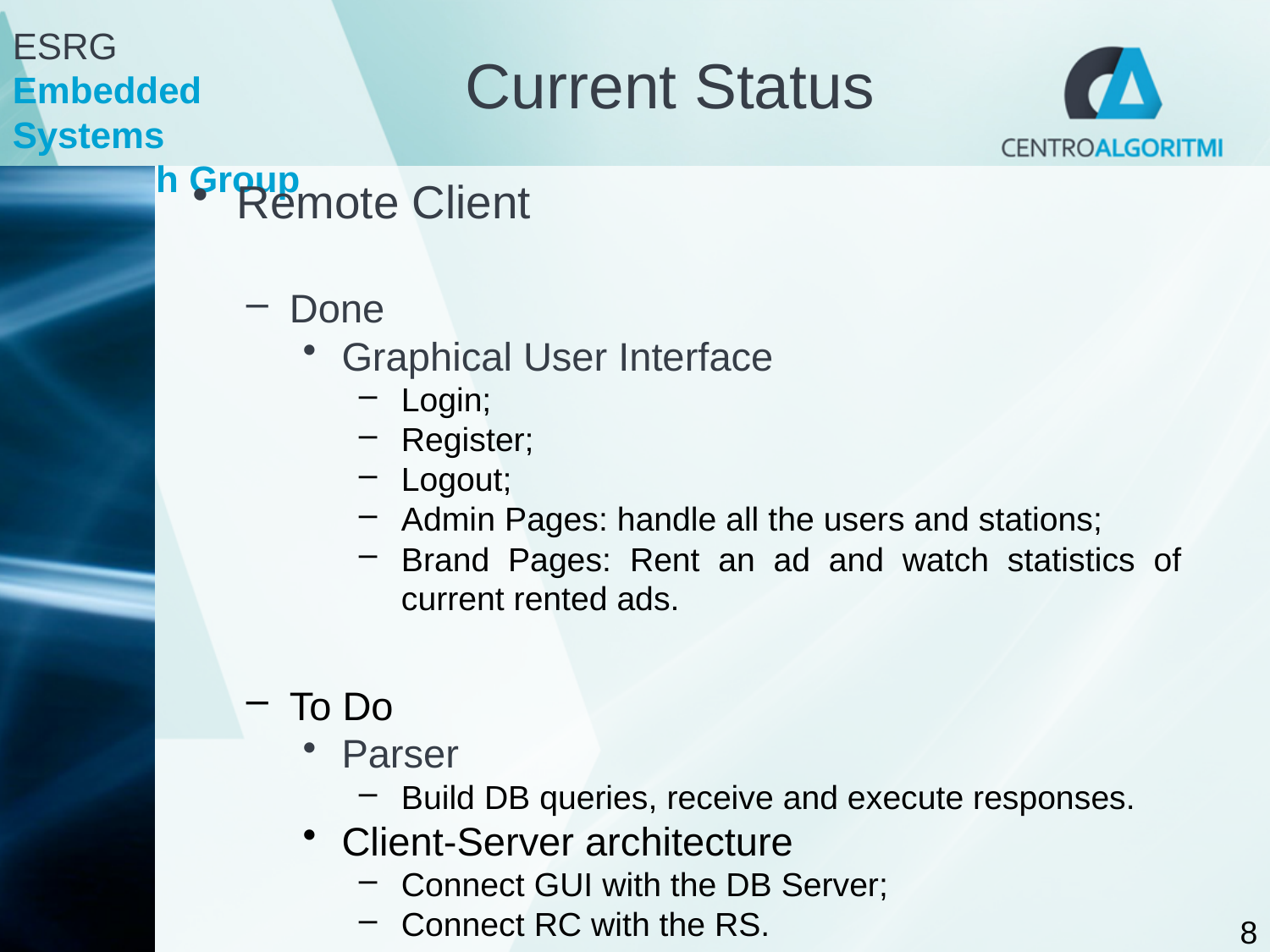

# Current Status
Remote Client

Done
Graphical User Interface
Login;
Register;
Logout;
Admin Pages: handle all the users and stations;
Brand Pages: Rent an ad and watch statistics of current rented ads.

To Do
Parser
Build DB queries, receive and execute responses.
Client-Server architecture
Connect GUI with the DB Server;
Connect RC with the RS.
8